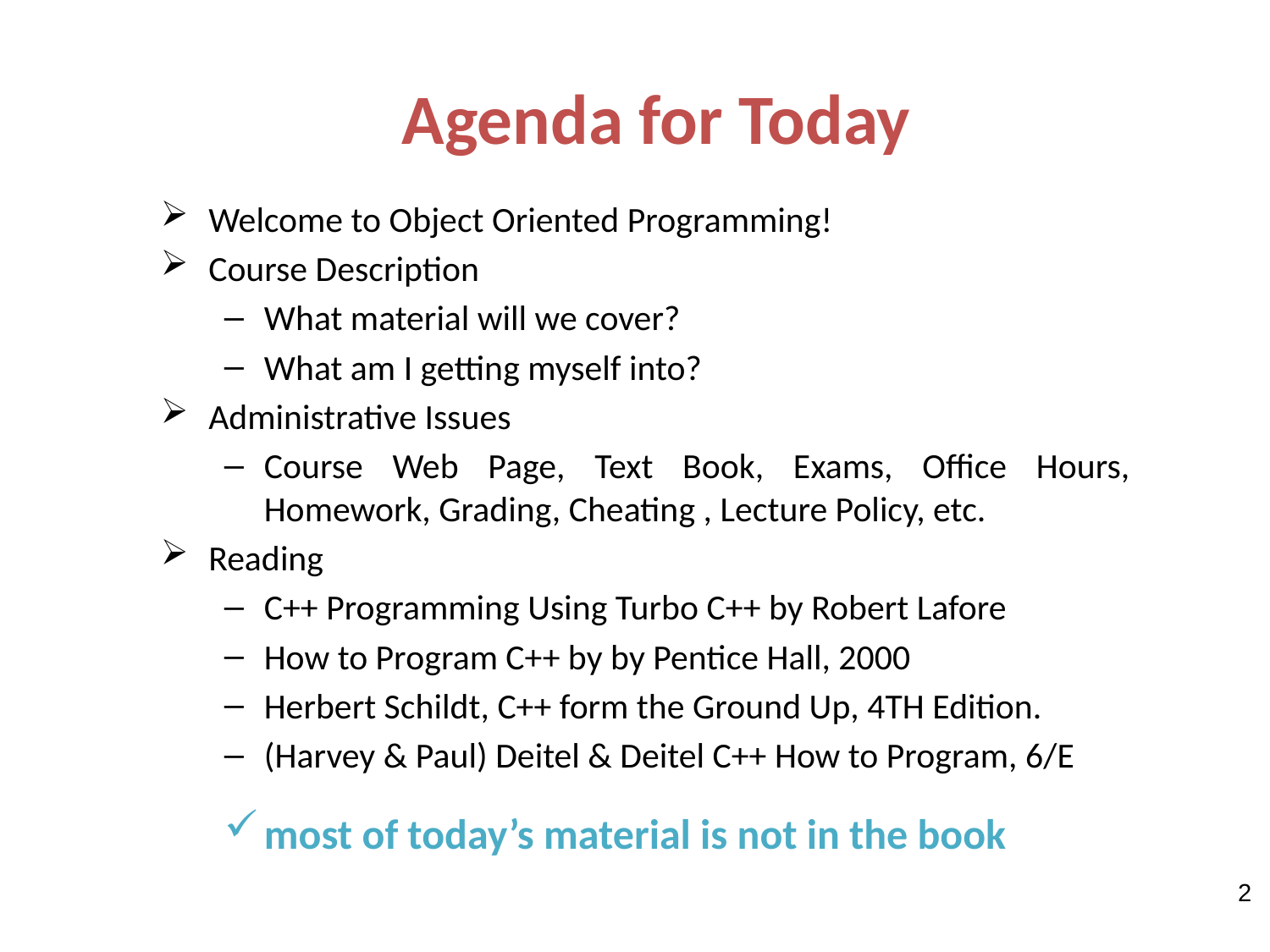

# Agenda for Today
Welcome to Object Oriented Programming!
Course Description
What material will we cover?
What am I getting myself into?
Administrative Issues
Course Web Page, Text Book, Exams, Office Hours, Homework, Grading, Cheating , Lecture Policy, etc.
Reading
C++ Programming Using Turbo C++ by Robert Lafore
How to Program C++ by by Pentice Hall, 2000
Herbert Schildt, C++ form the Ground Up, 4TH Edition.
(Harvey & Paul) Deitel & Deitel C++ How to Program, 6/E
most of today’s material is not in the book
2